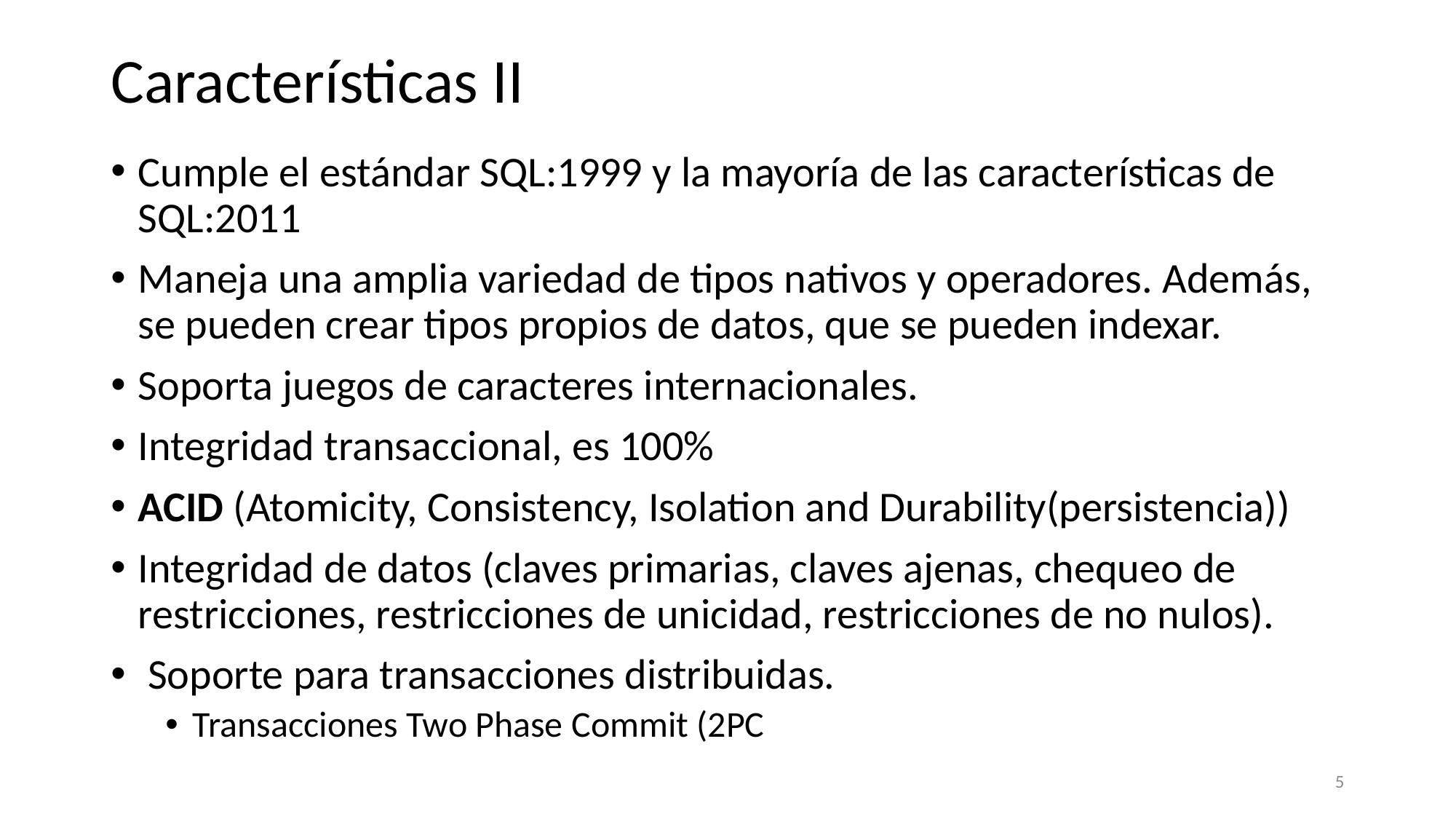

# Características II
Cumple el estándar SQL:1999 y la mayoría de las características de SQL:2011
Maneja una amplia variedad de tipos nativos y operadores. Además, se pueden crear tipos propios de datos, que se pueden indexar.
Soporta juegos de caracteres internacionales.
Integridad transaccional, es 100%
ACID (Atomicity, Consistency, Isolation and Durability(persistencia))
Integridad de datos (claves primarias, claves ajenas, chequeo de restricciones, restricciones de unicidad, restricciones de no nulos).
 Soporte para transacciones distribuidas.
Transacciones Two Phase Commit (2PC

5